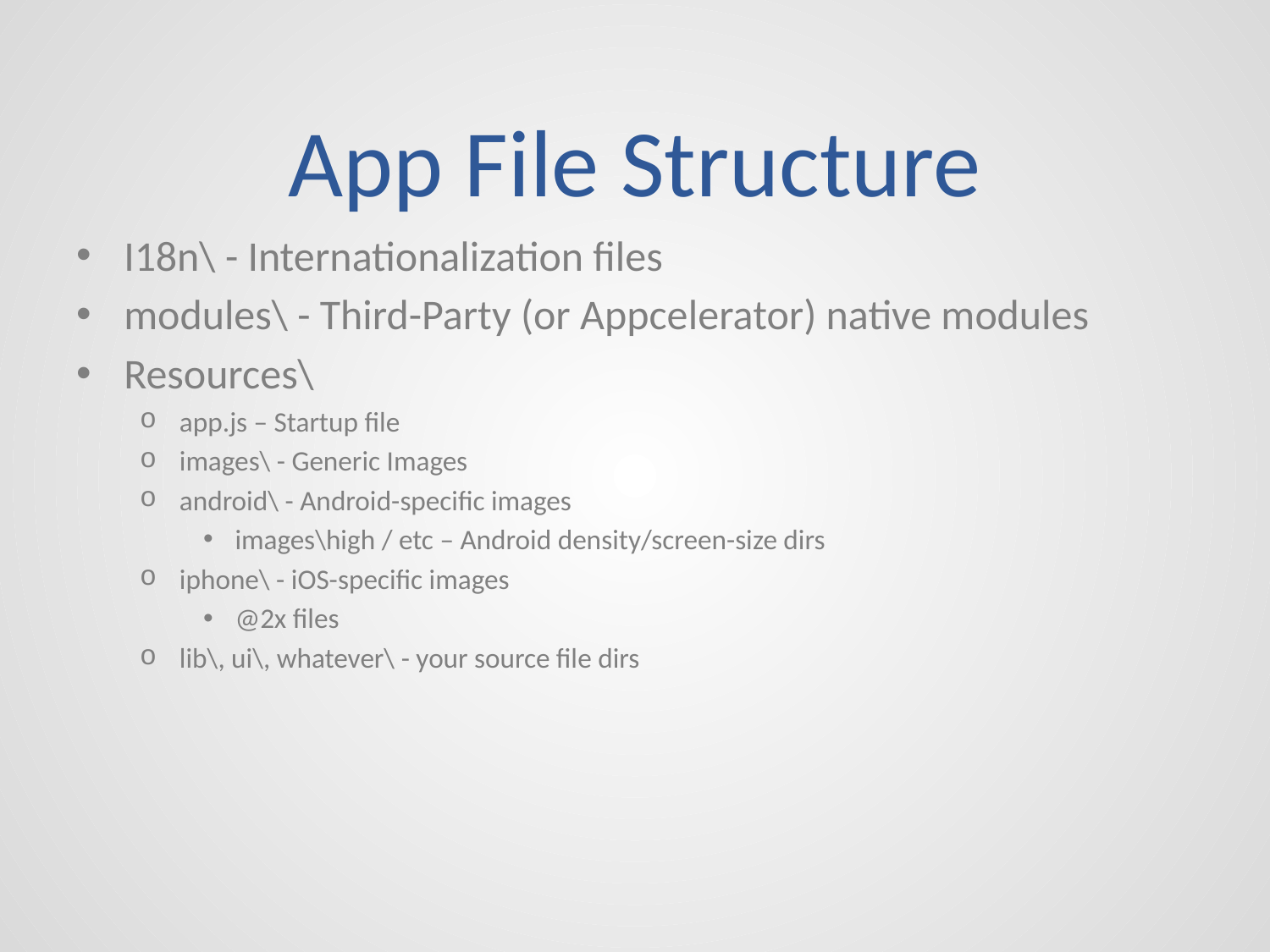

# App File Structure
I18n\ - Internationalization files
modules\ - Third-Party (or Appcelerator) native modules
Resources\
app.js – Startup file
images\ - Generic Images
android\ - Android-specific images
images\high / etc – Android density/screen-size dirs
iphone\ - iOS-specific images
@2x files
lib\, ui\, whatever\ - your source file dirs